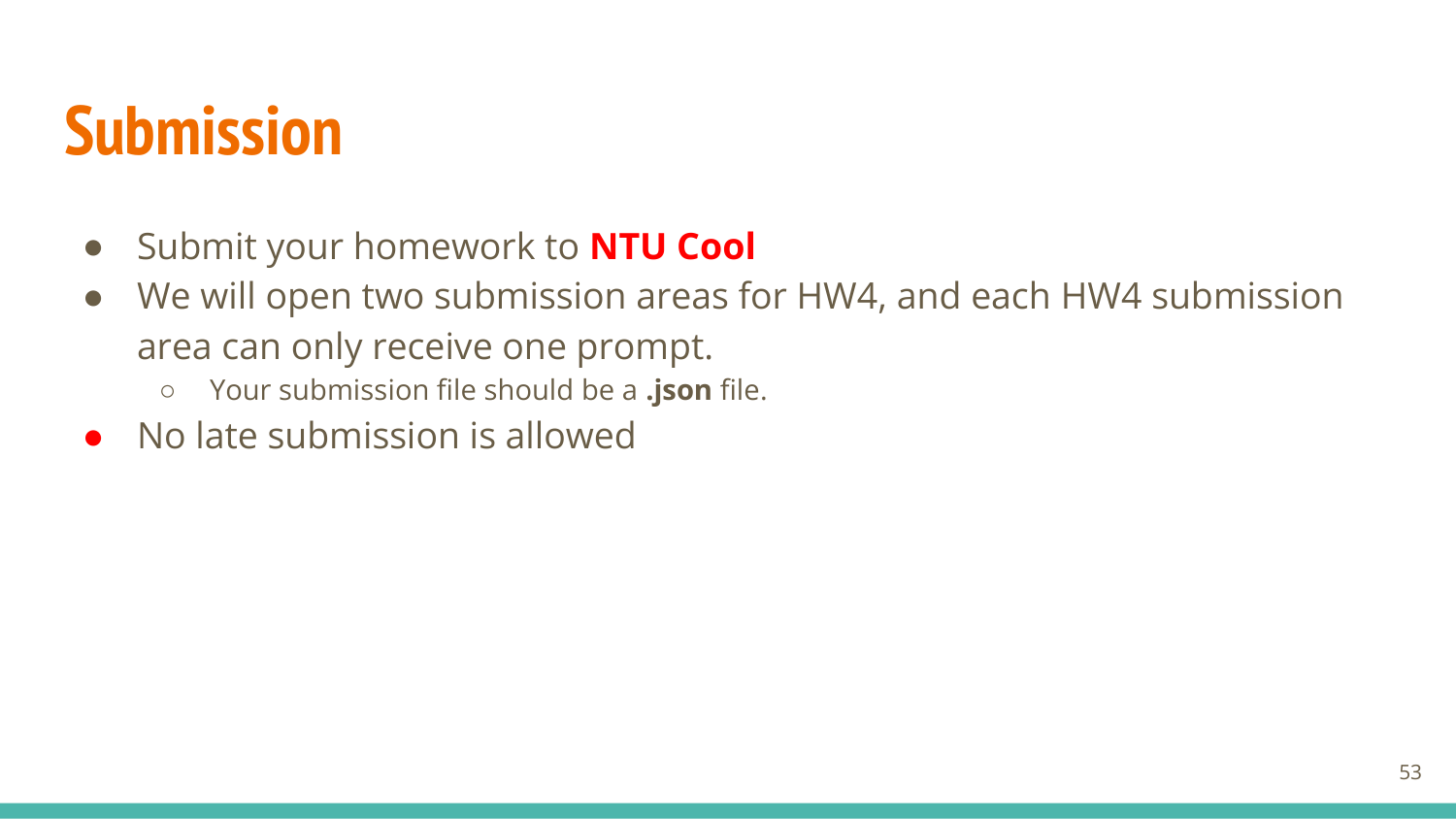

# Submission
Submit your homework to NTU Cool
We will open two submission areas for HW4, and each HW4 submission area can only receive one prompt.
Your submission file should be a .json file.
No late submission is allowed
53